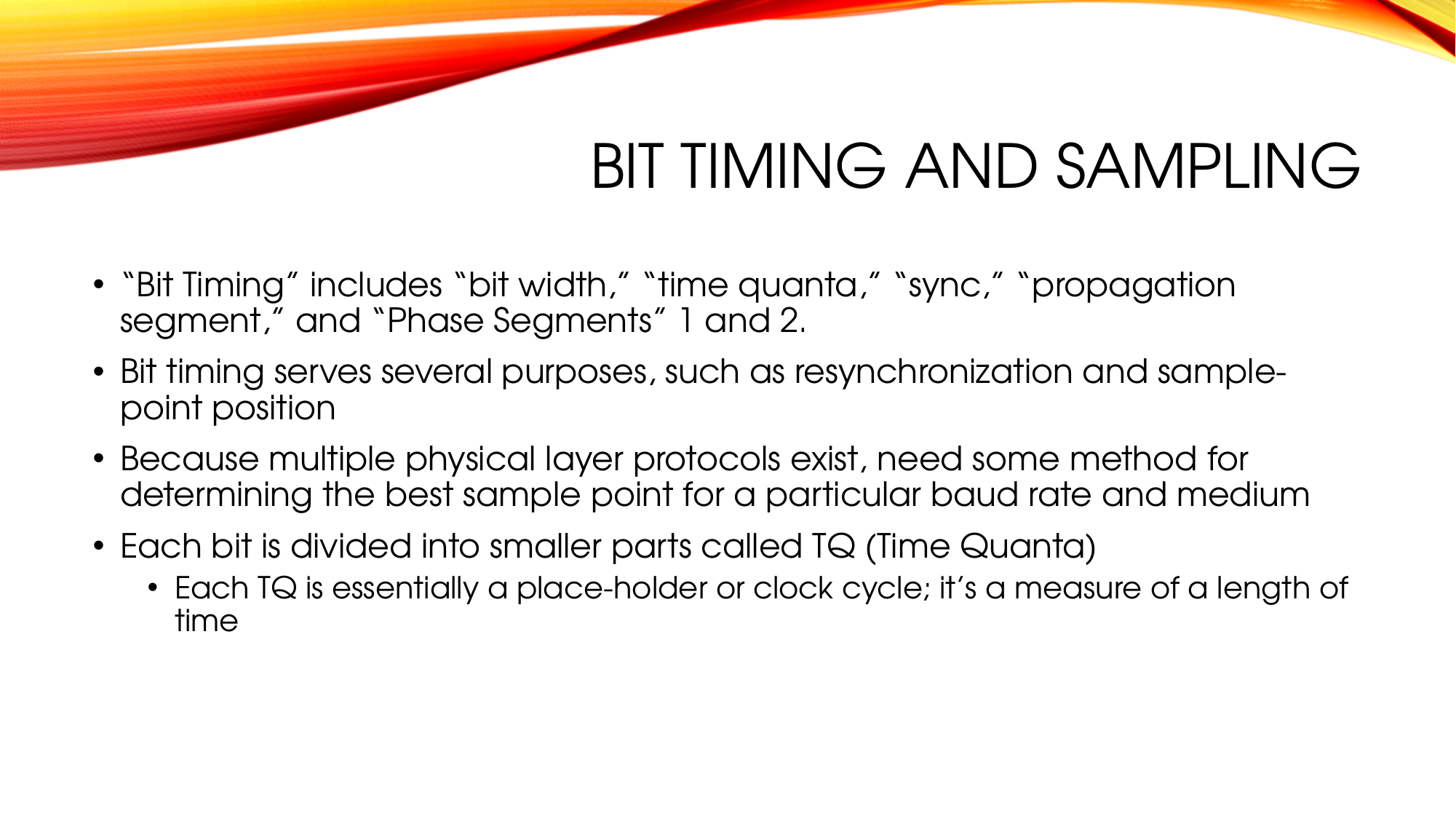

# Bit Timing and Sampling
“Bit Timing” includes “bit width,” “time quanta,” “sync,” “propagation segment,” and “Phase Segments” 1 and 2.
Bit timing serves several purposes, such as resynchronization and sample-point position
Because multiple physical layer protocols exist, need some method for determining the best sample point for a particular baud rate and medium
Each bit is divided into smaller parts called TQ (Time Quanta)
Each TQ is essentially a place-holder or clock cycle; it’s a measure of a length of time